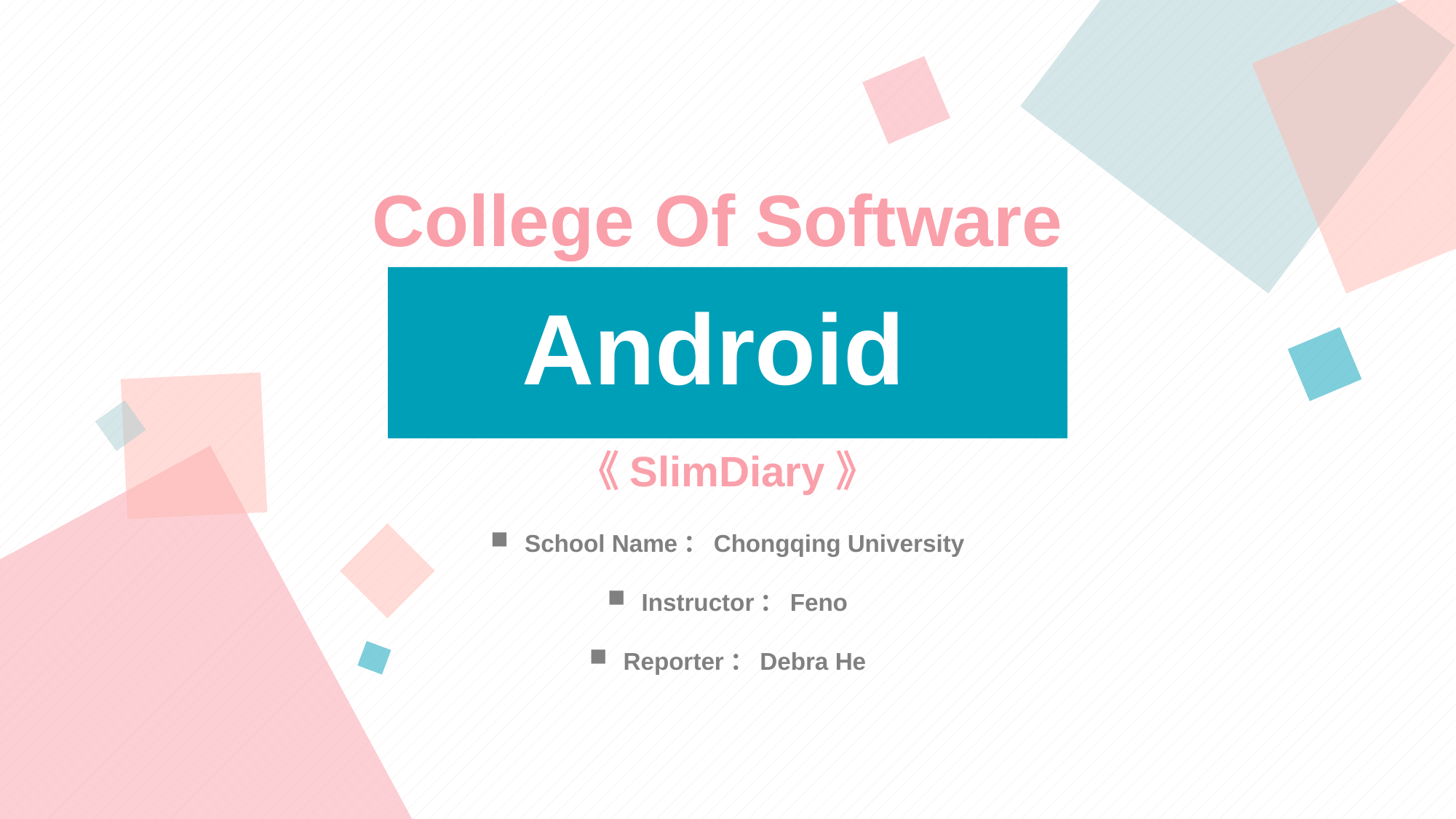

College Of Software
Android
《SlimDiary》
School Name：Chongqing University
Instructor：Feno
Reporter：Debra He